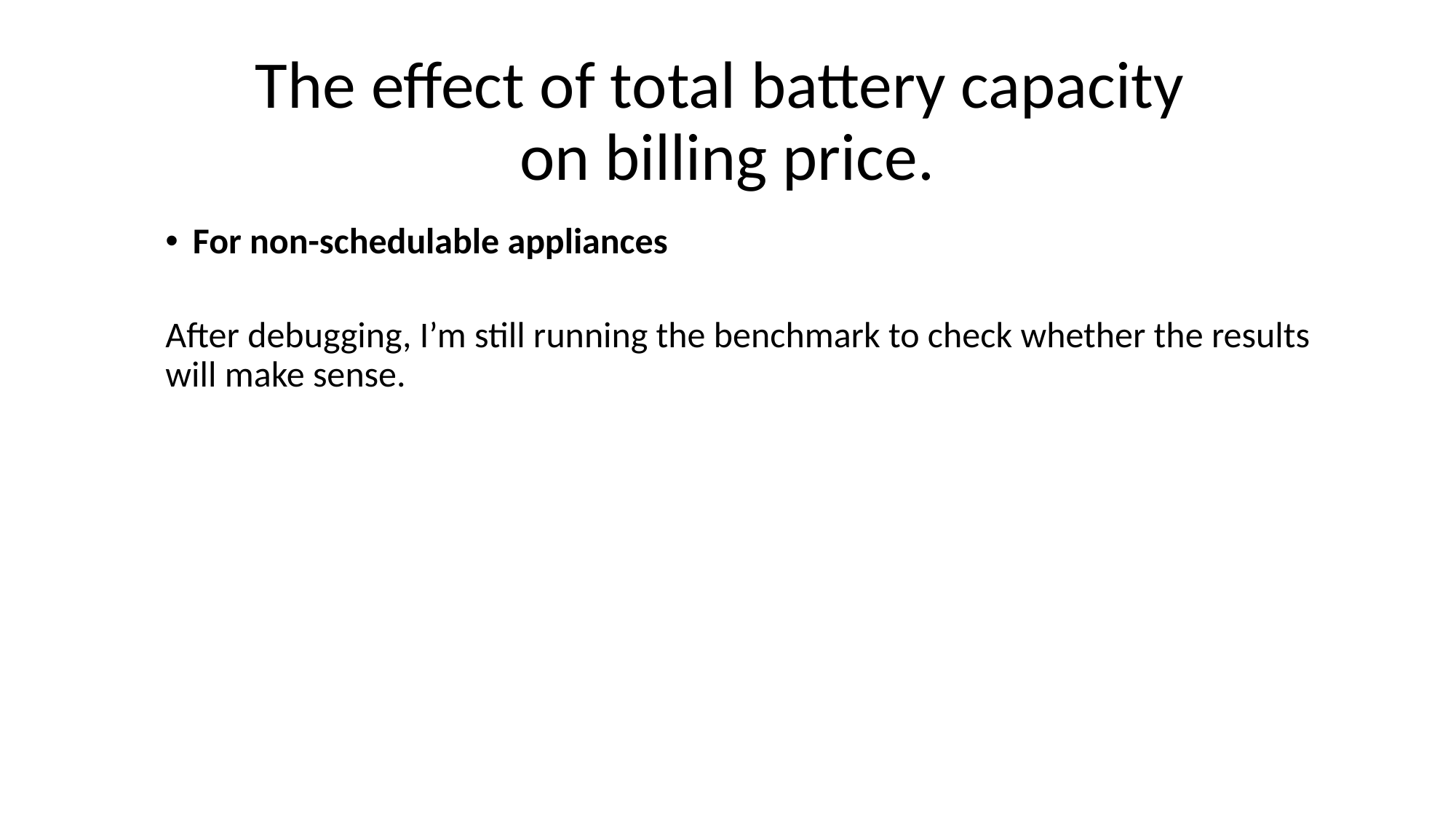

# The effect of total battery capacity on billing price.
For non-schedulable appliances

After debugging, I’m still running the benchmark to check whether the results will make sense.